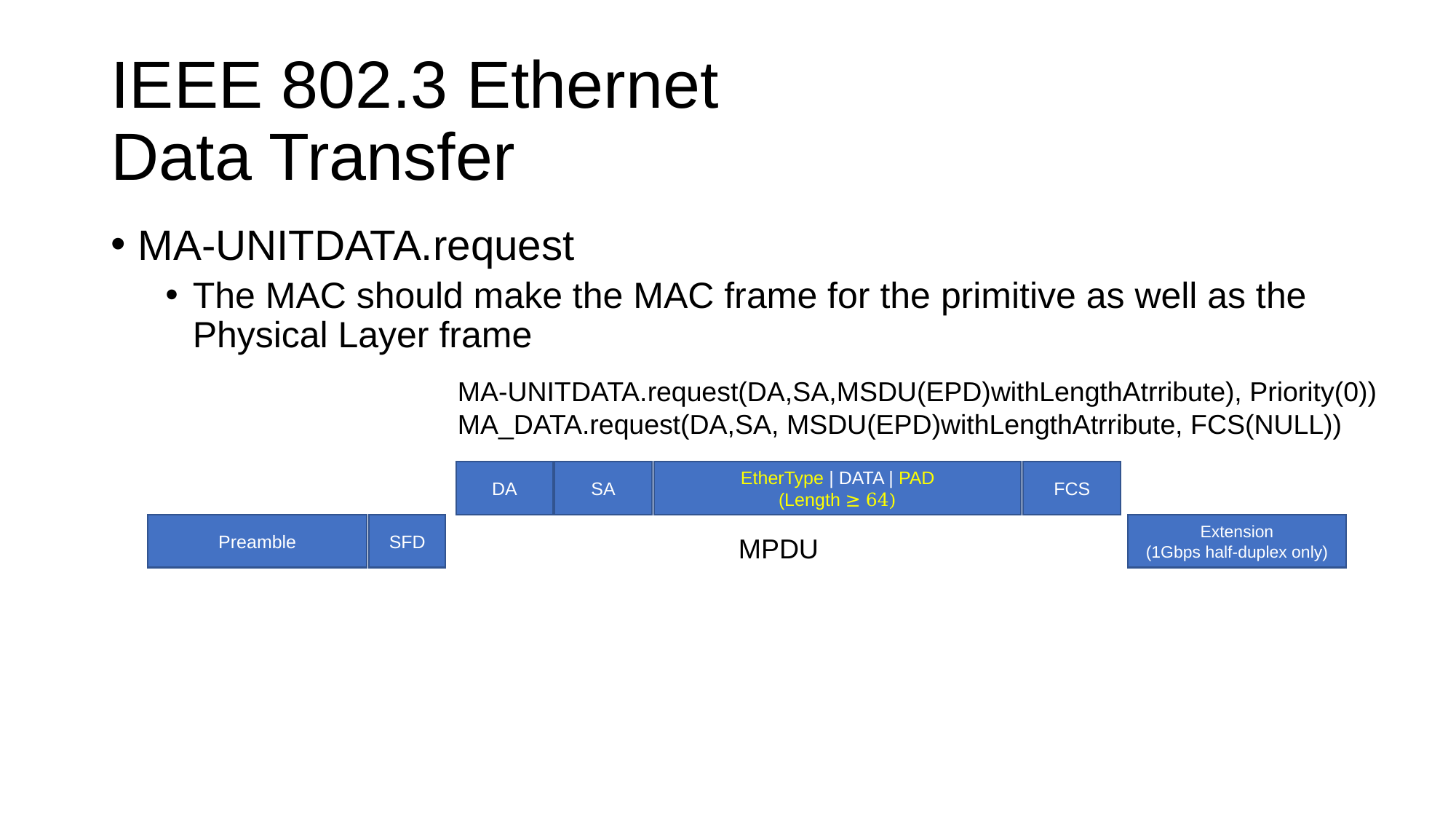

# IEEE 802.3 Ethernet Data Transfer
MA-UNITDATA.request
The MAC should make the MAC frame for the primitive as well as the Physical Layer frame
MA-UNITDATA.request(DA,SA,MSDU(EPD)withLengthAtrribute), Priority(0))
MA_DATA.request(DA,SA, MSDU(EPD)withLengthAtrribute, FCS(NULL))
DA
SA
EtherType | DATA | PAD
(Length ≥ 64)
FCS
Preamble
SFD
Extension
(1Gbps half-duplex only)
MPDU